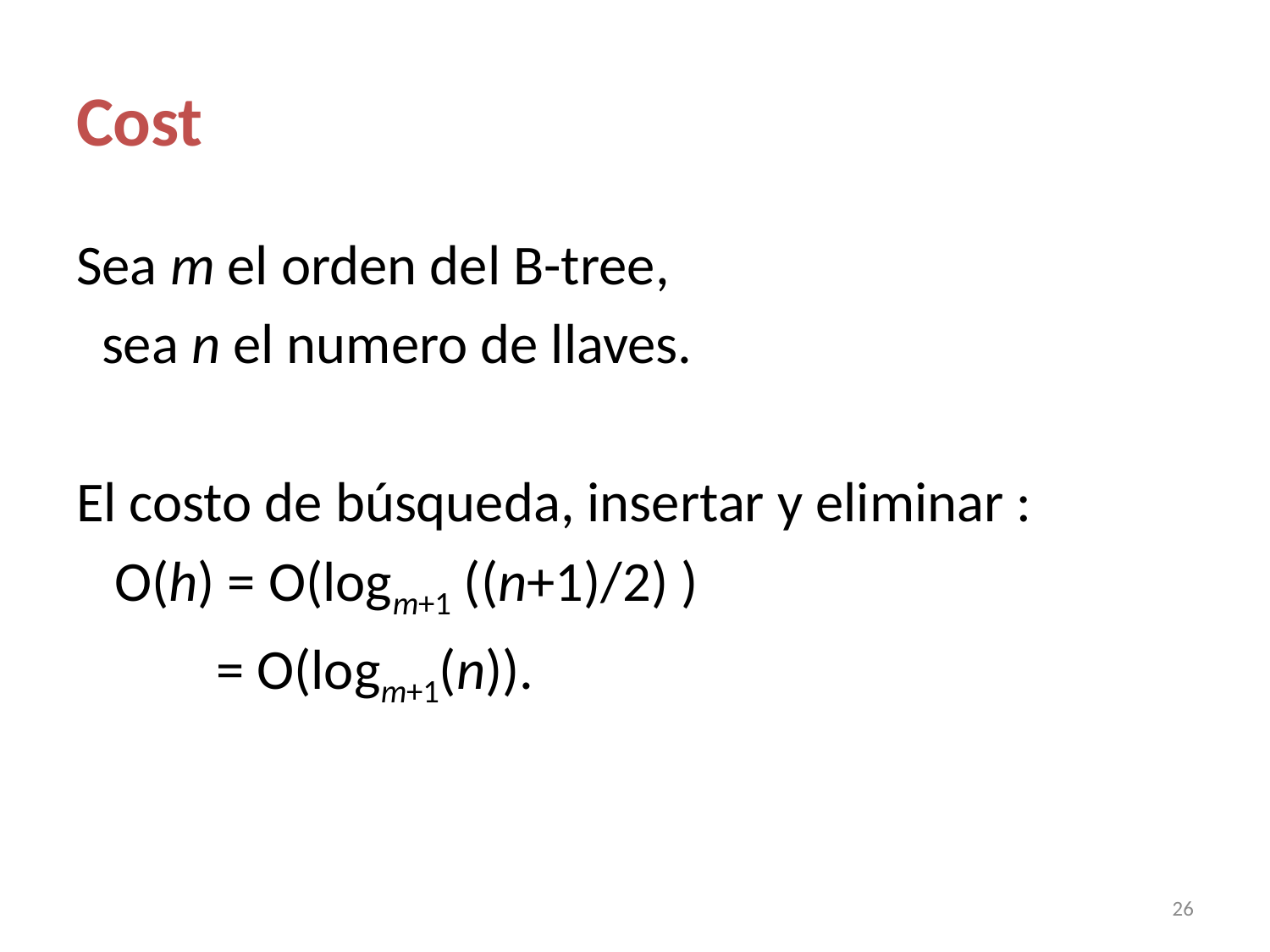

# Cost
Sea m el orden del B-tree,
  sea n el numero de llaves.

El costo de búsqueda, insertar y eliminar :
   O(h) = O(logm+1 ((n+1)/2) )
           = O(logm+1(n)).
26